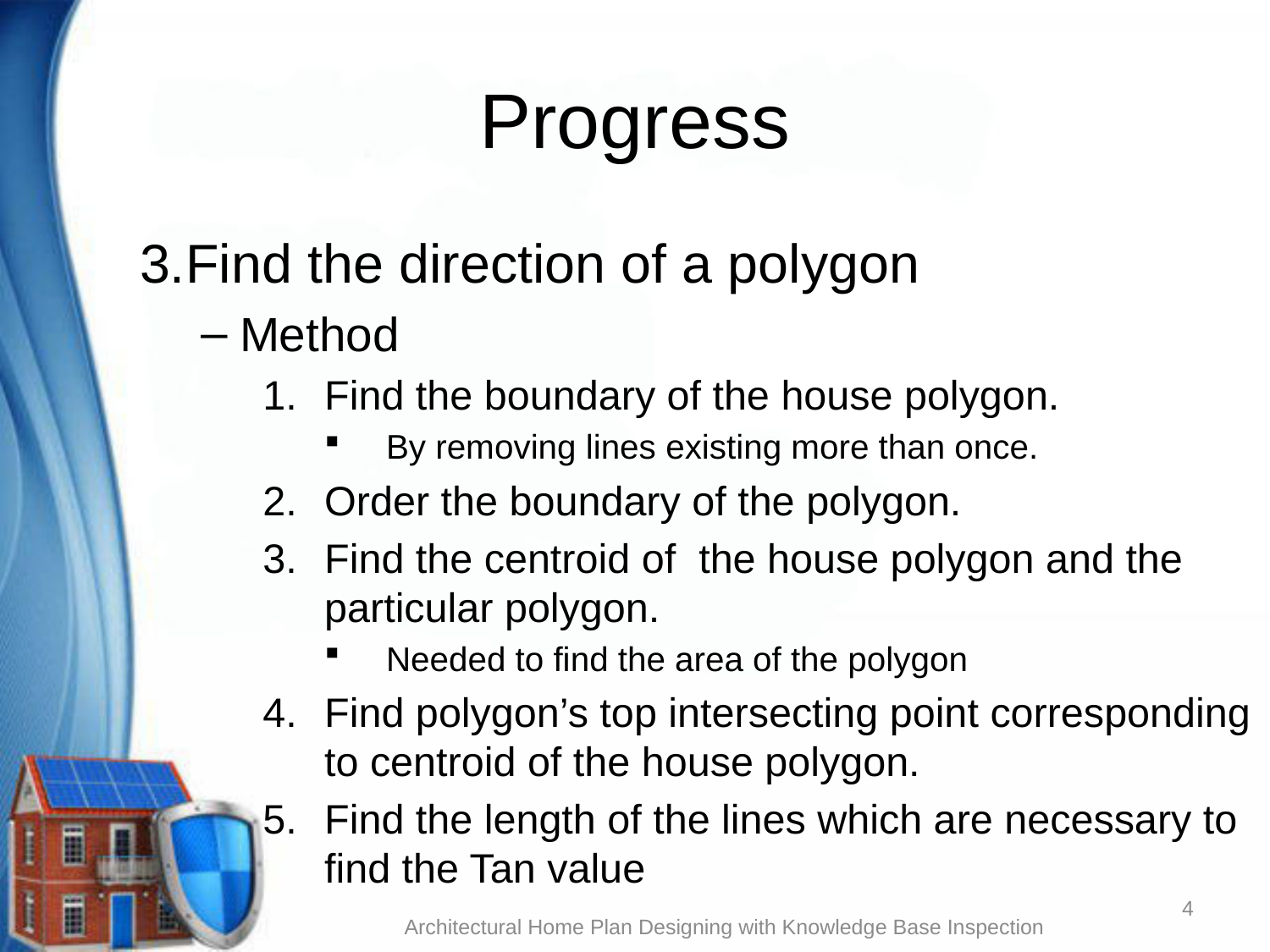

# Progress
3.	Find the direction of a polygon
Method
Find the boundary of the house polygon.
By removing lines existing more than once.
Order the boundary of the polygon.
Find the centroid of  the house polygon and the particular polygon.
Needed to find the area of the polygon
Find polygon’s top intersecting point corresponding to centroid of the house polygon.
Find the length of the lines which are necessary to find the Tan value
4
Architectural Home Plan Designing with Knowledge Base Inspection